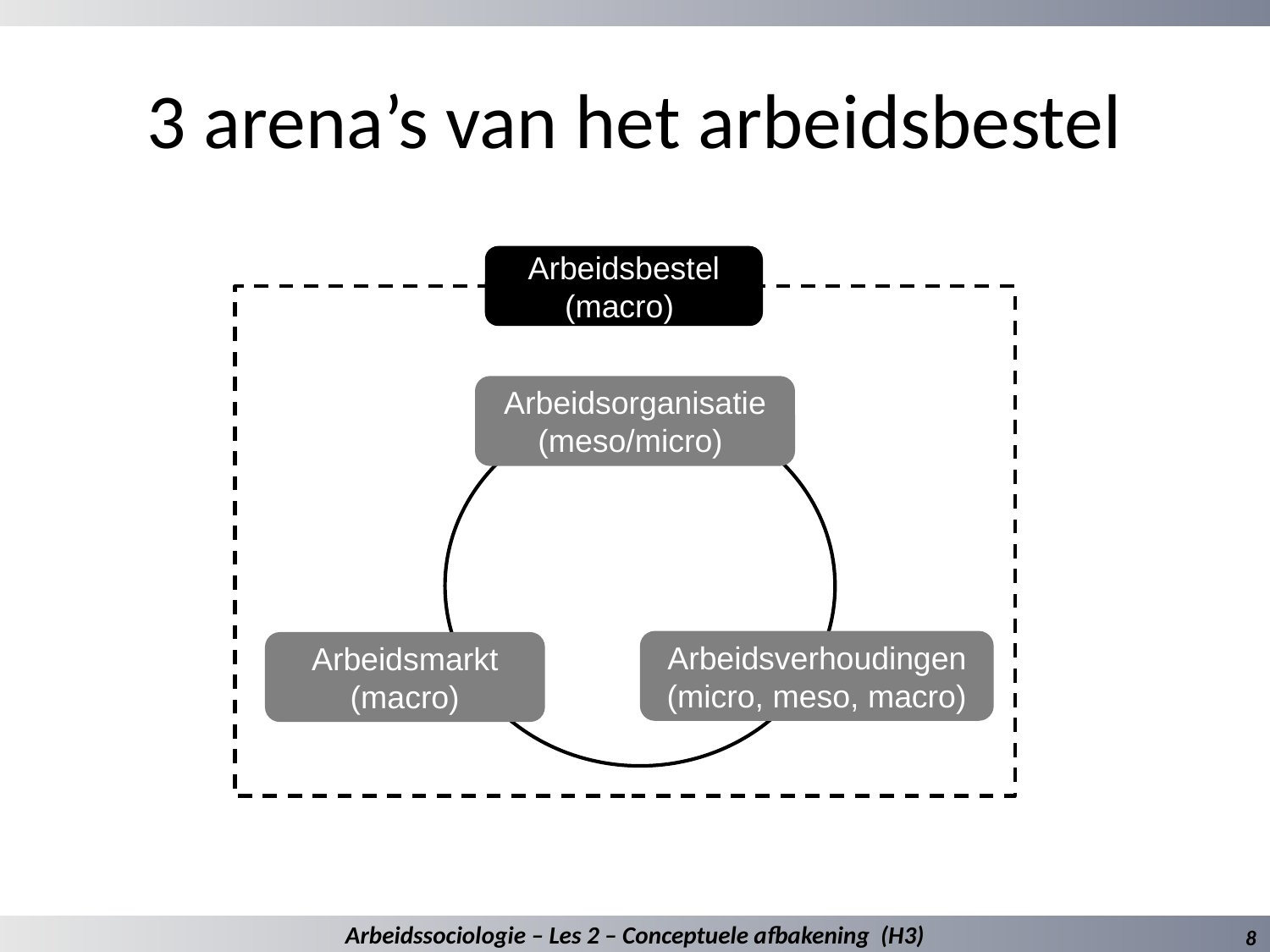

# 3 arena’s van het arbeidsbestel
Arbeidsbestel (macro)

Arbeidsorganisatie (meso/micro)

Arbeidsverhoudingen
(micro, meso, macro)
Arbeidsmarkt (macro)
Arbeidssociologie – Les 2 – Conceptuele afbakening  (H3)
8